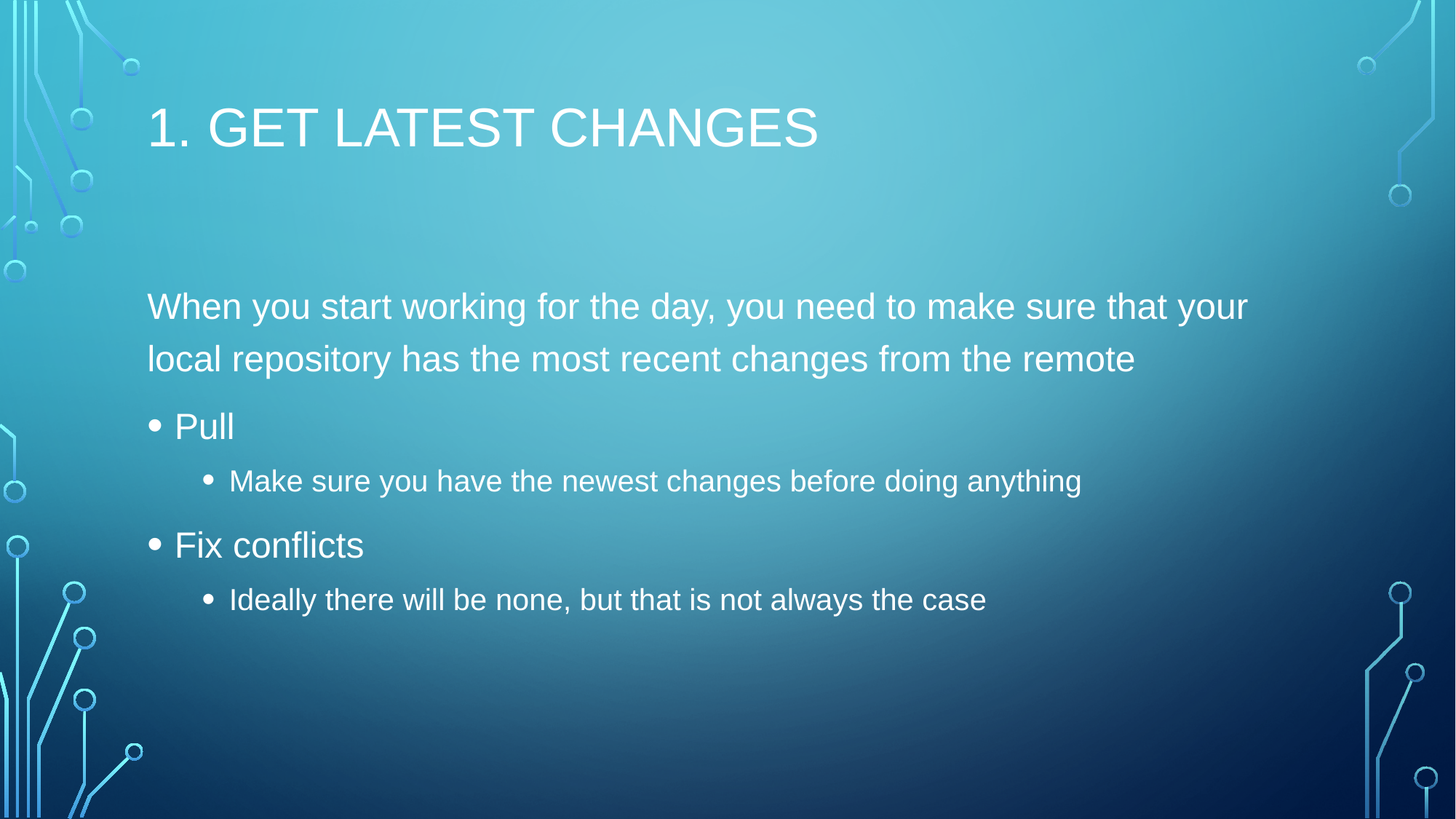

# 1. Get Latest Changes
When you start working for the day, you need to make sure that your local repository has the most recent changes from the remote
Pull
Make sure you have the newest changes before doing anything
Fix conflicts
Ideally there will be none, but that is not always the case